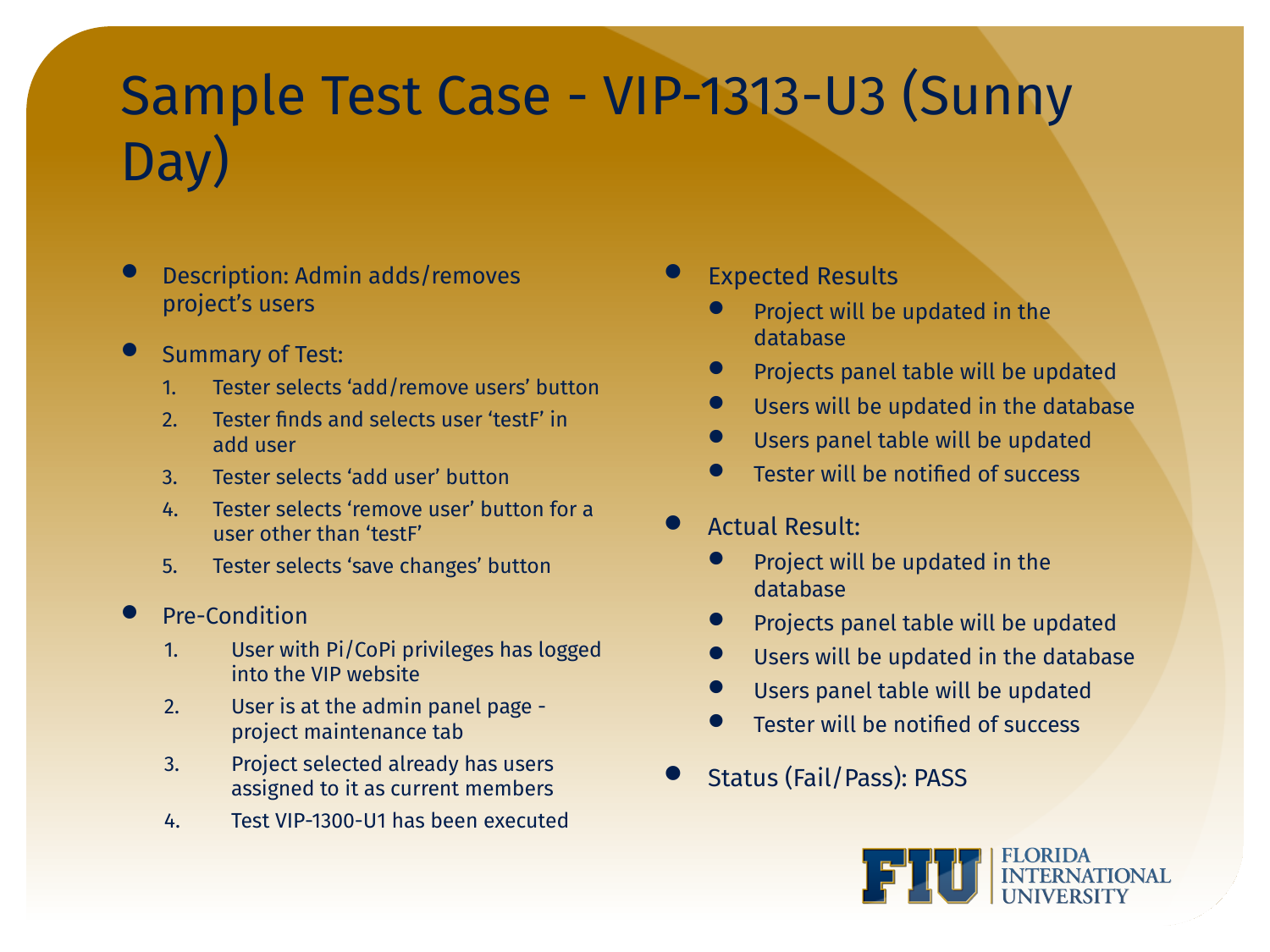

# Sample Test Case - VIP-1313-U3 (Sunny Day)
Description: Admin adds/removes project’s users
Summary of Test:
Tester selects ‘add/remove users’ button
Tester finds and selects user ‘testF’ in add user
Tester selects ‘add user’ button
Tester selects ‘remove user’ button for a user other than ‘testF’
Tester selects ‘save changes’ button
Pre-Condition
User with Pi/CoPi privileges has logged into the VIP website
User is at the admin panel page - project maintenance tab
Project selected already has users assigned to it as current members
Test VIP-1300-U1 has been executed
Expected Results
Project will be updated in the database
Projects panel table will be updated
Users will be updated in the database
Users panel table will be updated
Tester will be notified of success
Actual Result:
Project will be updated in the database
Projects panel table will be updated
Users will be updated in the database
Users panel table will be updated
Tester will be notified of success
Status (Fail/Pass): PASS